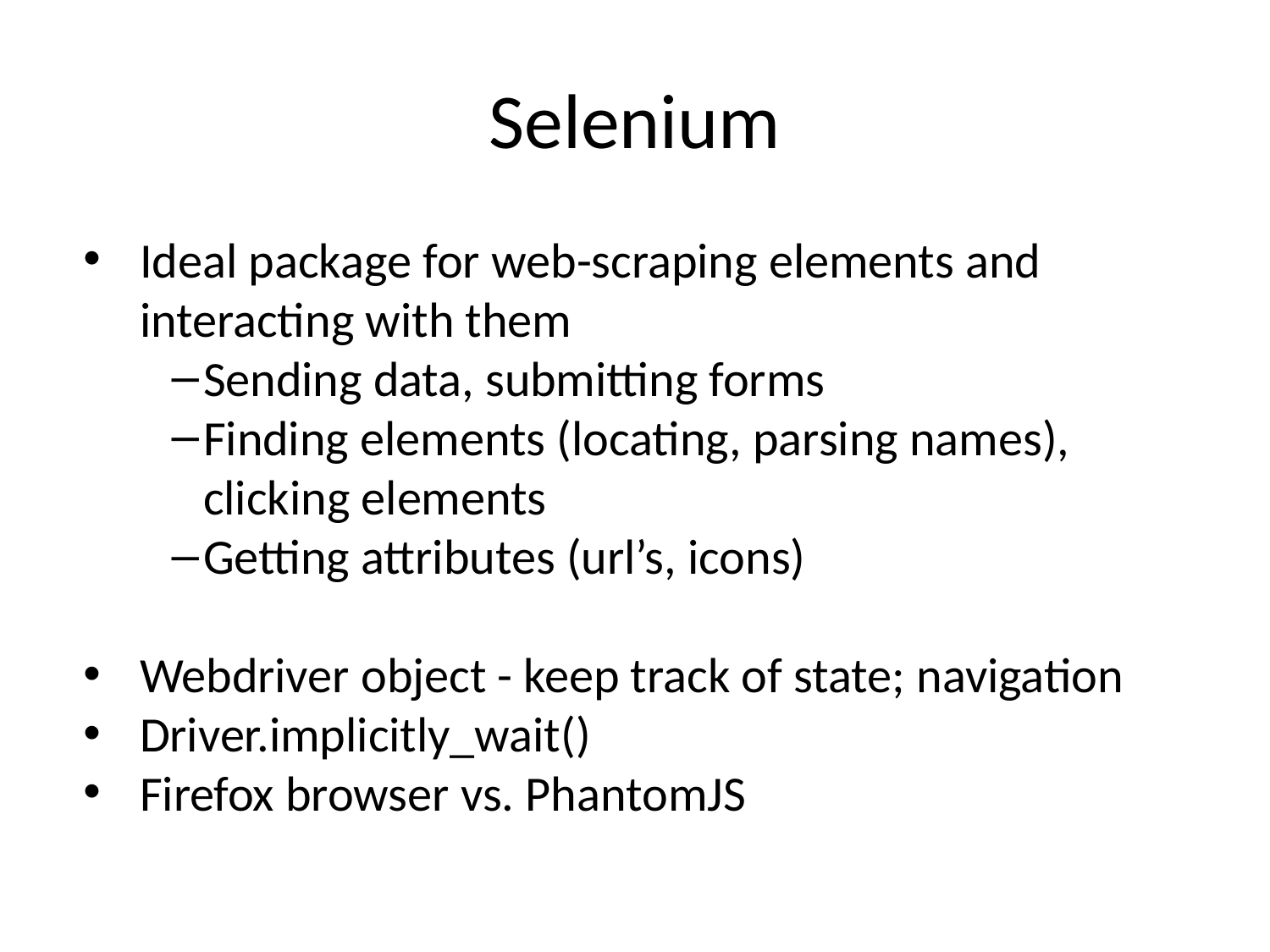

# Selenium
Ideal package for web-scraping elements and interacting with them
Sending data, submitting forms
Finding elements (locating, parsing names), clicking elements
Getting attributes (url’s, icons)

Webdriver object - keep track of state; navigation
Driver.implicitly_wait()
Firefox browser vs. PhantomJS